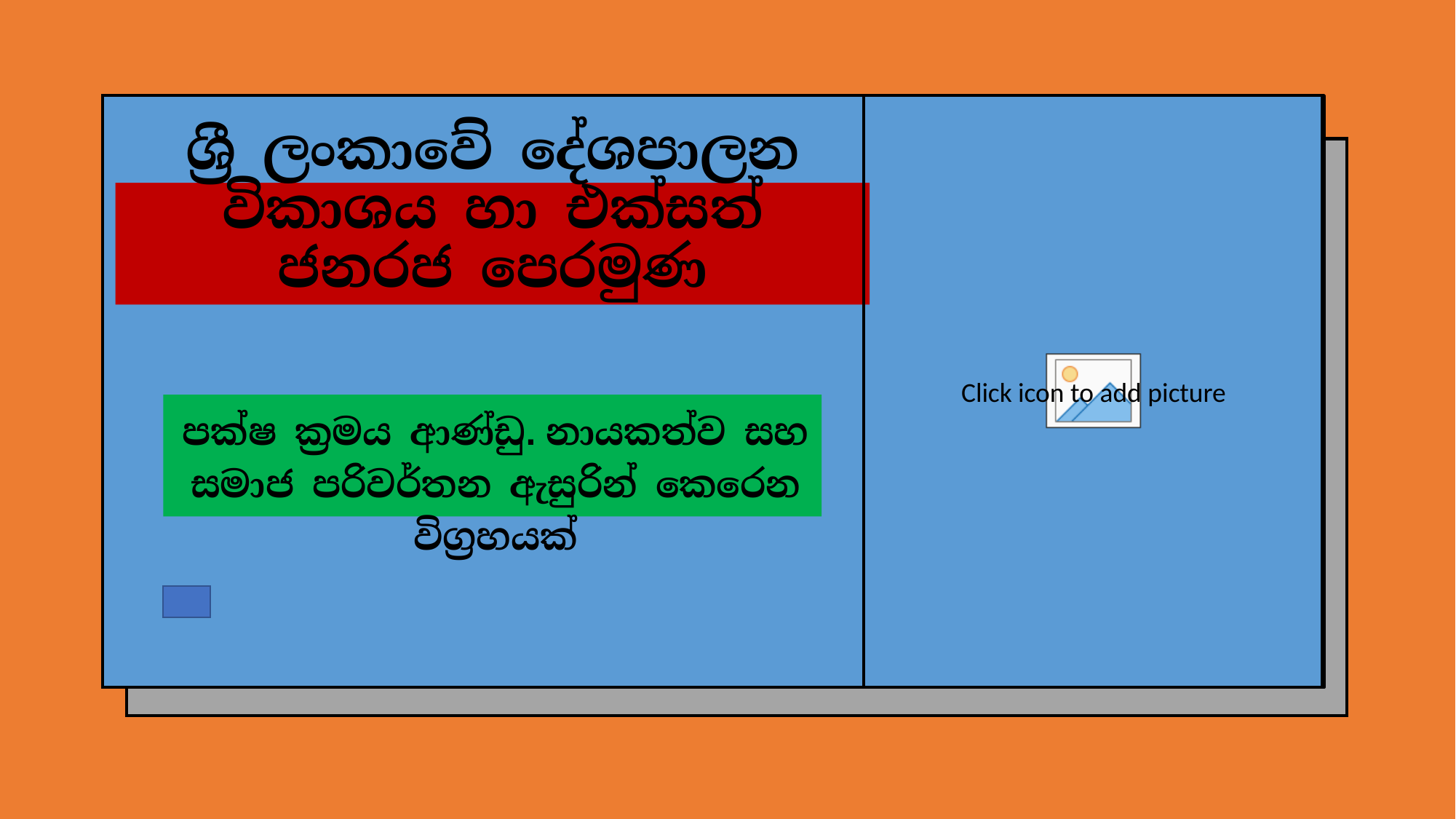

# ශ්‍රී ලංකාවේ දේශපාලන විකාශය හා එක්සත් ජනරජ පෙරමුණ
පක්ෂ ක්‍රමය ආණ්ඩු. නායකත්ව සහ සමාජ පරිවර්තන ඇසුරින් කෙරෙන විග්‍රහයක්
​